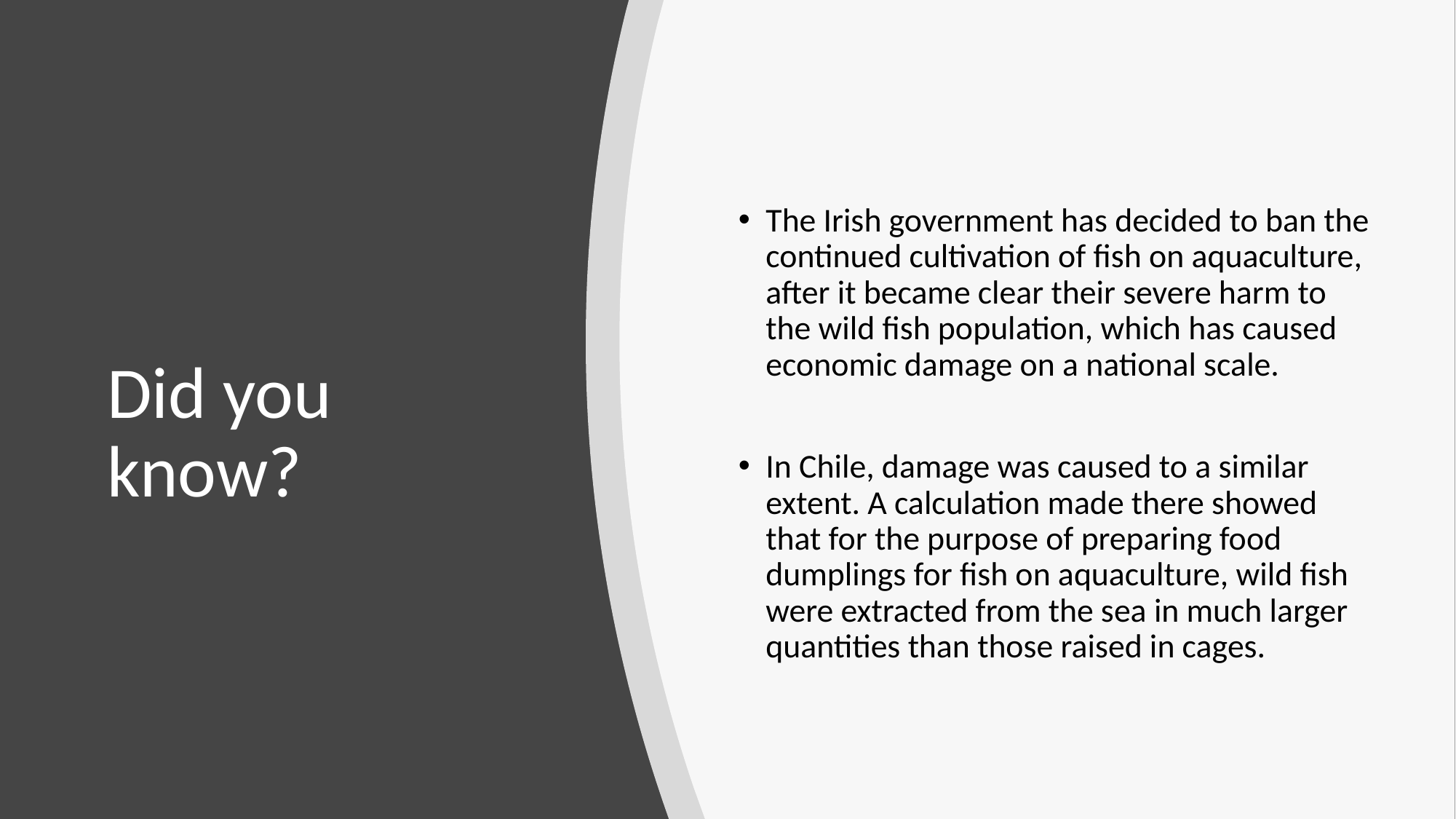

The Irish government has decided to ban the continued cultivation of fish on aquaculture, after it became clear their severe harm to the wild fish population, which has caused economic damage on a national scale.

In Chile, damage was caused to a similar extent. A calculation made there showed that for the purpose of preparing food dumplings for fish on aquaculture, wild fish were extracted from the sea in much larger quantities than those raised in cages.
# Did you know?